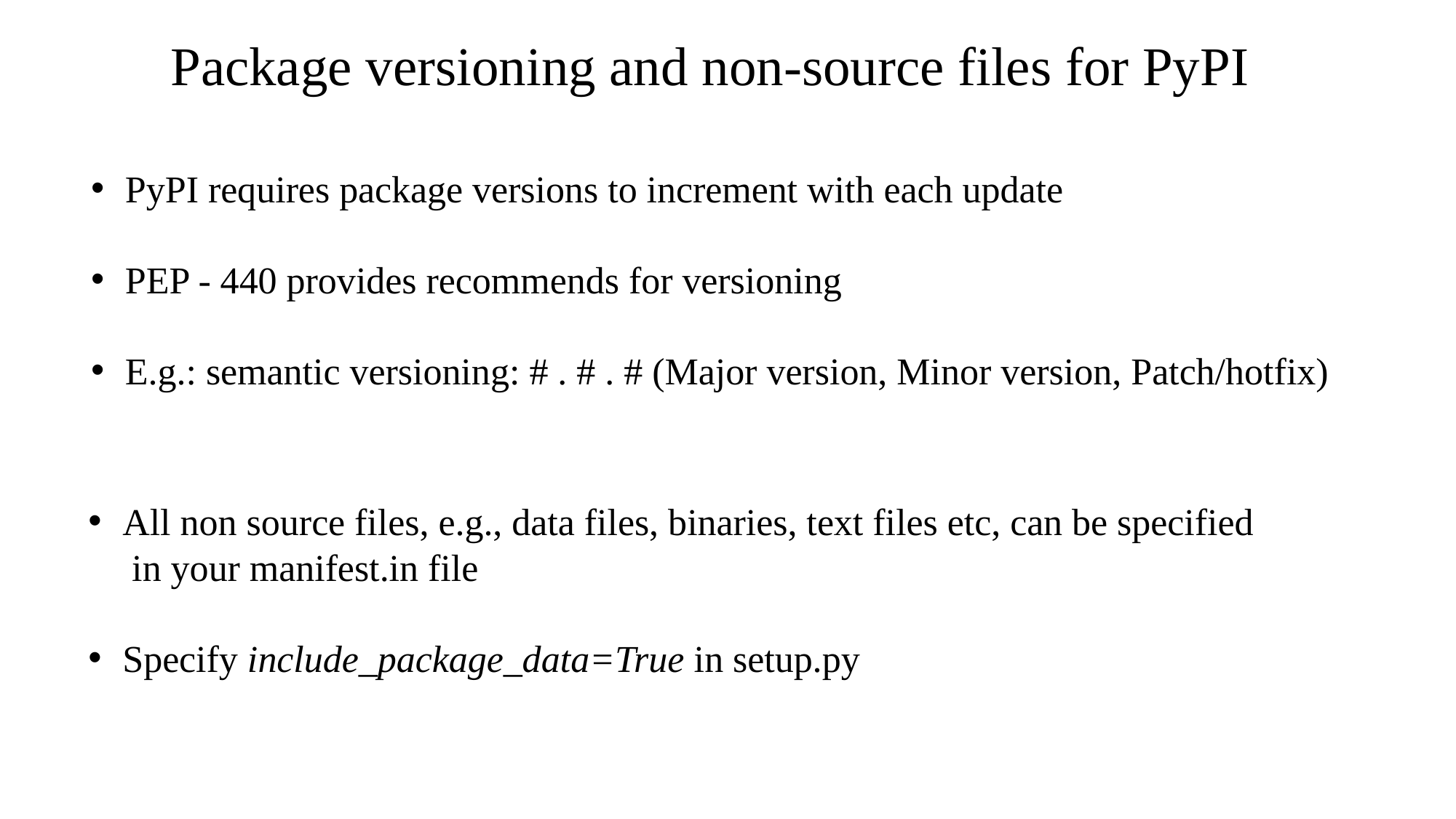

Package versioning and non-source files for PyPI
PyPI requires package versions to increment with each update
PEP - 440 provides recommends for versioning
E.g.: semantic versioning: # . # . # (Major version, Minor version, Patch/hotfix)
All non source files, e.g., data files, binaries, text files etc, can be specified
 in your manifest.in file
Specify include_package_data=True in setup.py